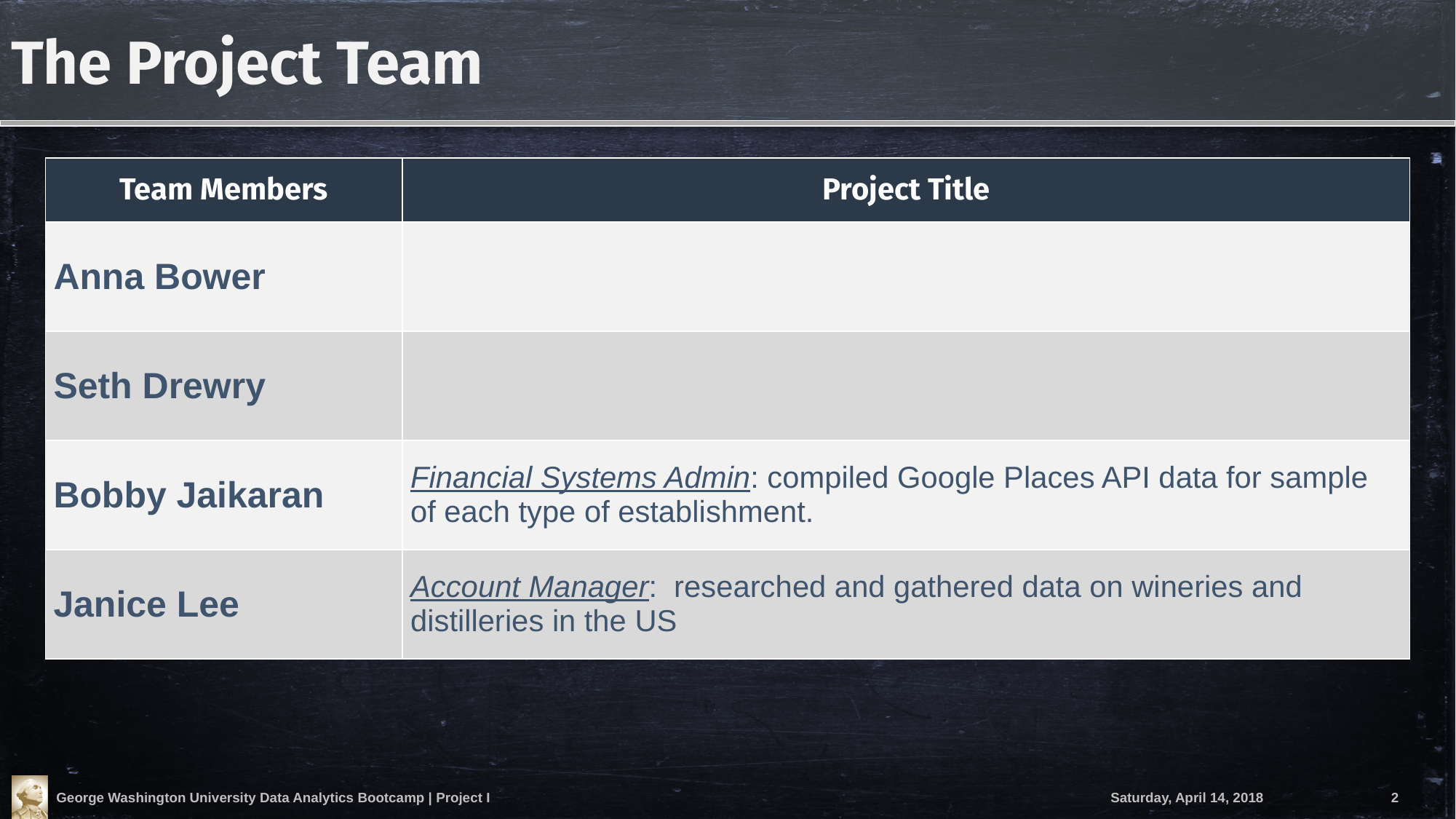

# The Project Team
| Team Members | Project Title |
| --- | --- |
| Anna Bower |  |
| Seth Drewry |  |
| Bobby Jaikaran | Financial Systems Admin: compiled Google Places API data for sample of each type of establishment. |
| Janice Lee | Account Manager: researched and gathered data on wineries and distilleries in the US |
George Washington University Data Analytics Bootcamp | Project I
Saturday, April 14, 2018
2